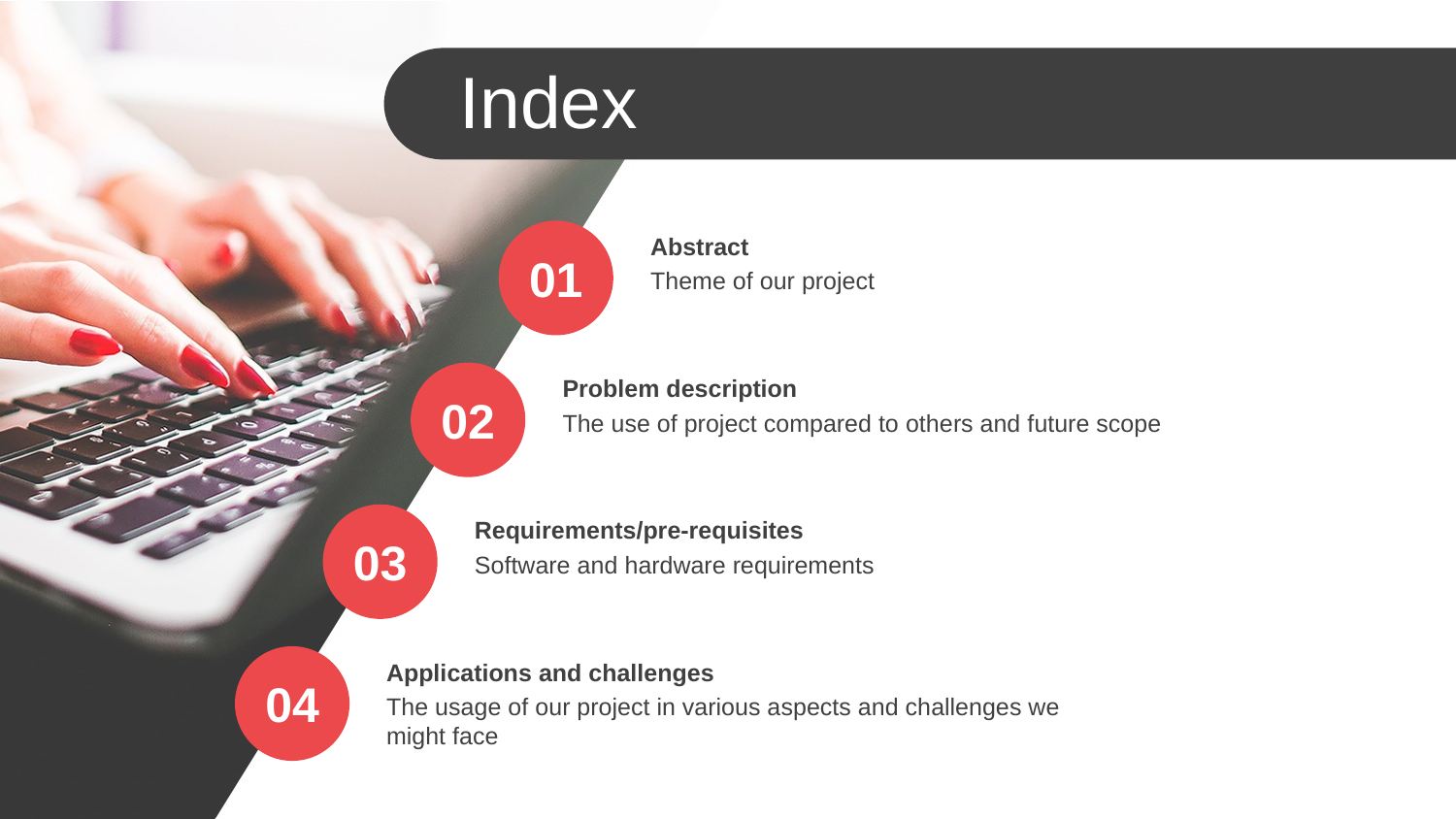

Index

Abstract
Theme of our project
01

Problem description
The use of project compared to others and future scope
02

Requirements/pre-requisites
Software and hardware requirements
03

Applications and challenges
The usage of our project in various aspects and challenges we might face
04